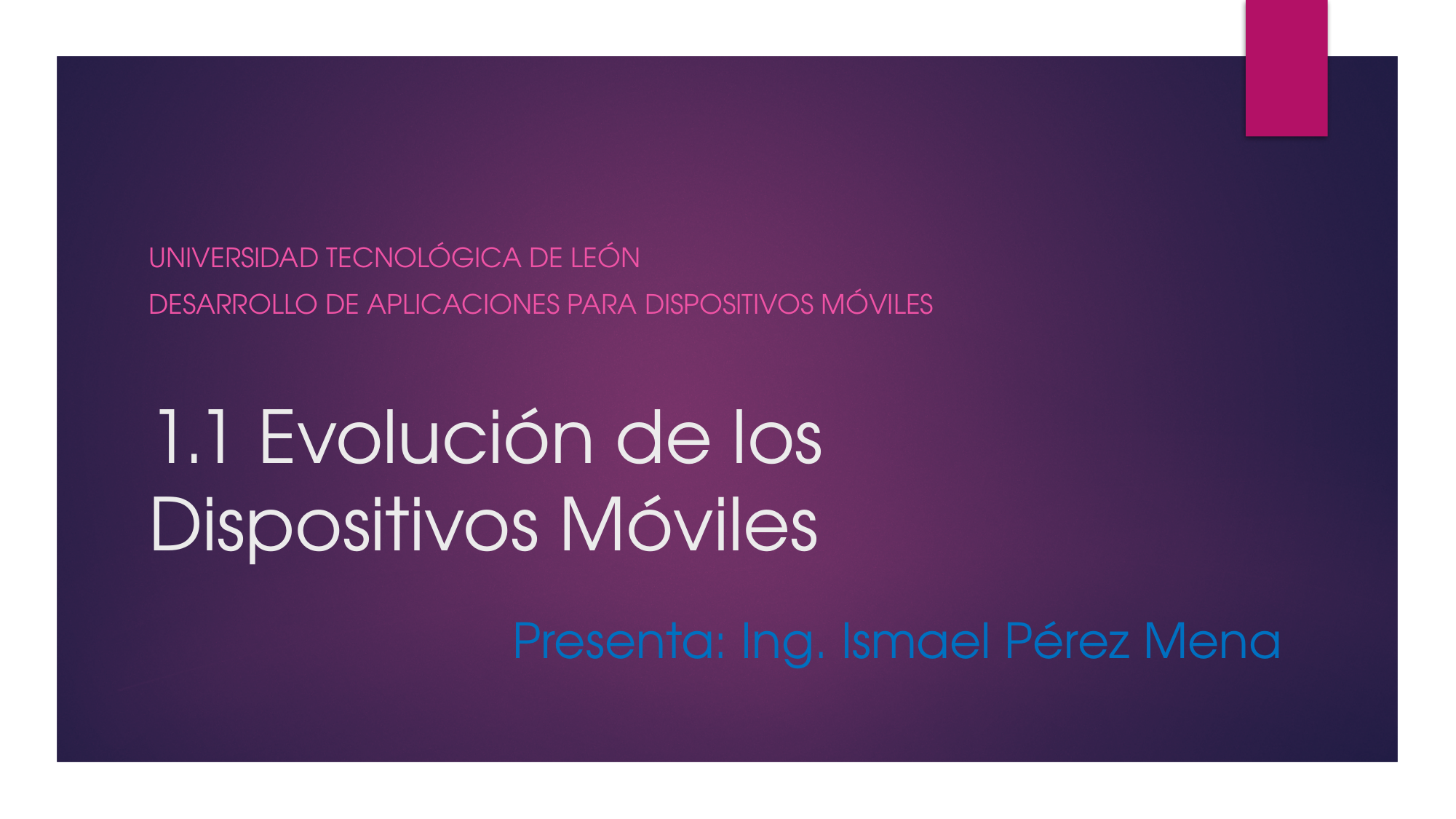

Universidad Tecnológica de León
Desarrollo de Aplicaciones Para Dispositivos Móviles
# 1.1 Evolución de los Dispositivos Móviles
Presenta: Ing. Ismael Pérez Mena